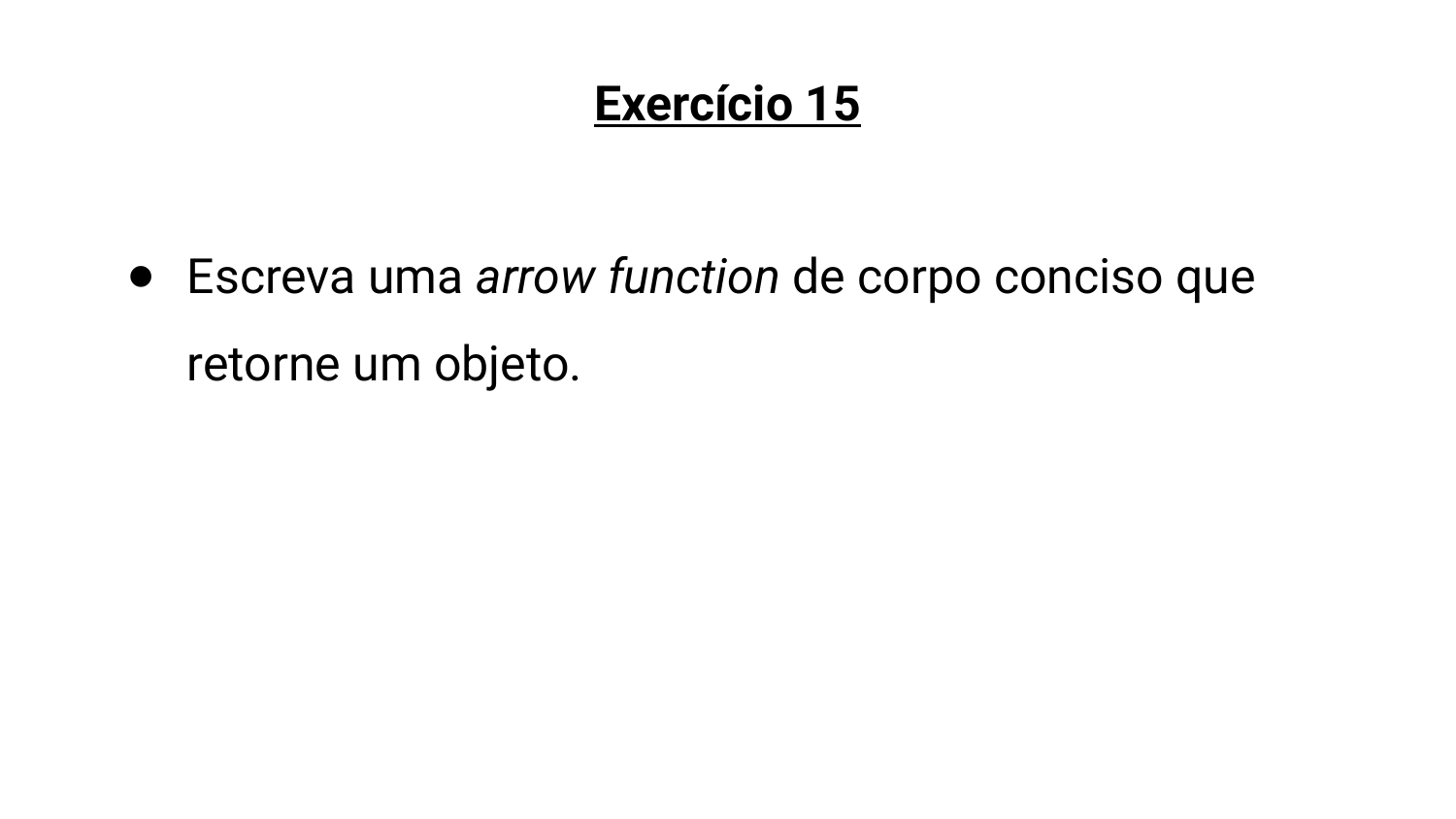

Exercício 15
Escreva uma arrow function de corpo conciso que retorne um objeto.